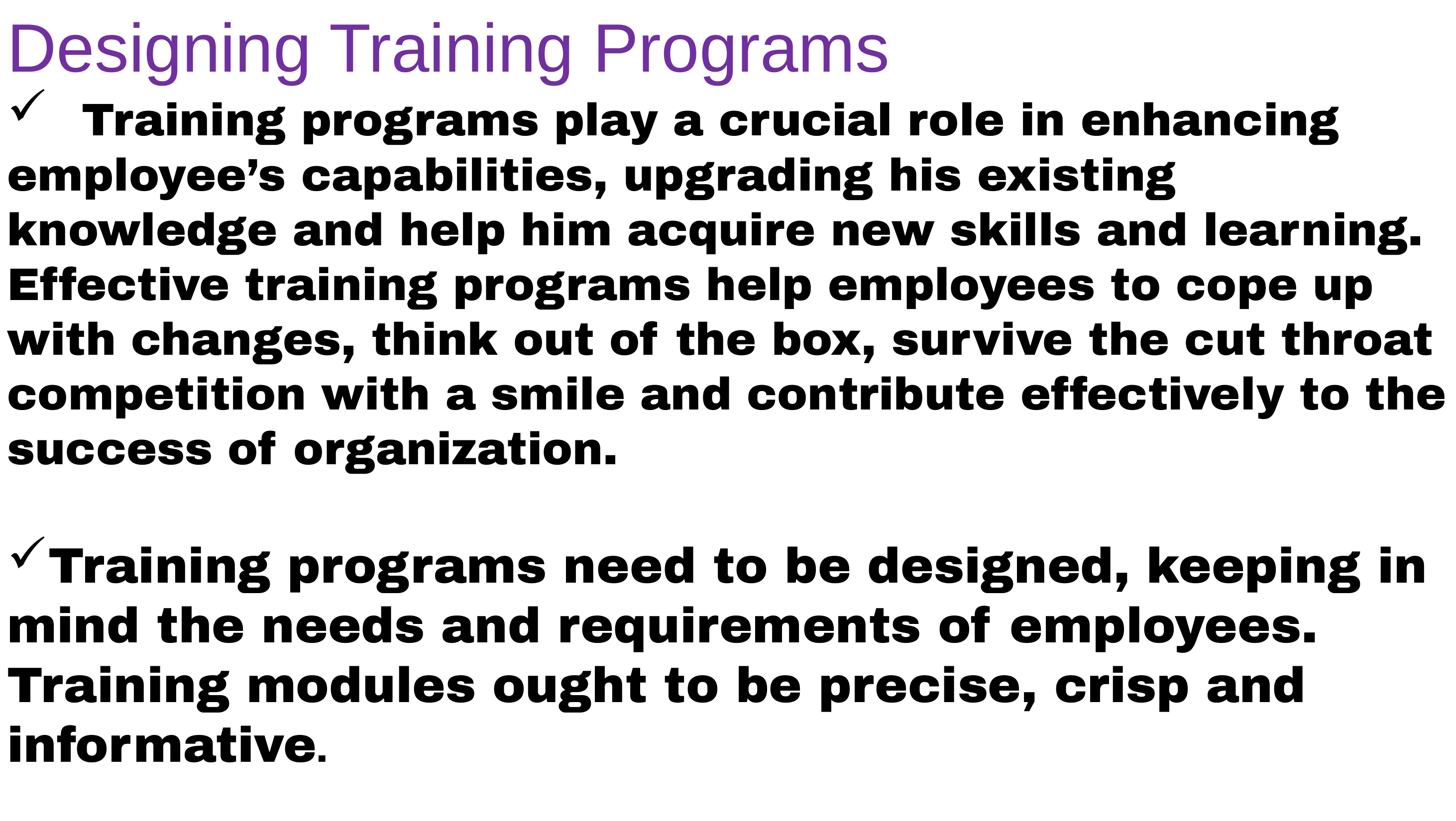

Designing Training Programs
	Training programs play a crucial role in enhancing employee’s capabilities, upgrading his existing knowledge and help him acquire new skills and learning. Effective training programs help employees to cope up with changes, think out of the box, survive the cut throat competition with a smile and contribute effectively to the success of organization.

Training programs need to be designed, keeping in mind the needs and requirements of employees. Training modules ought to be precise, crisp and informative.